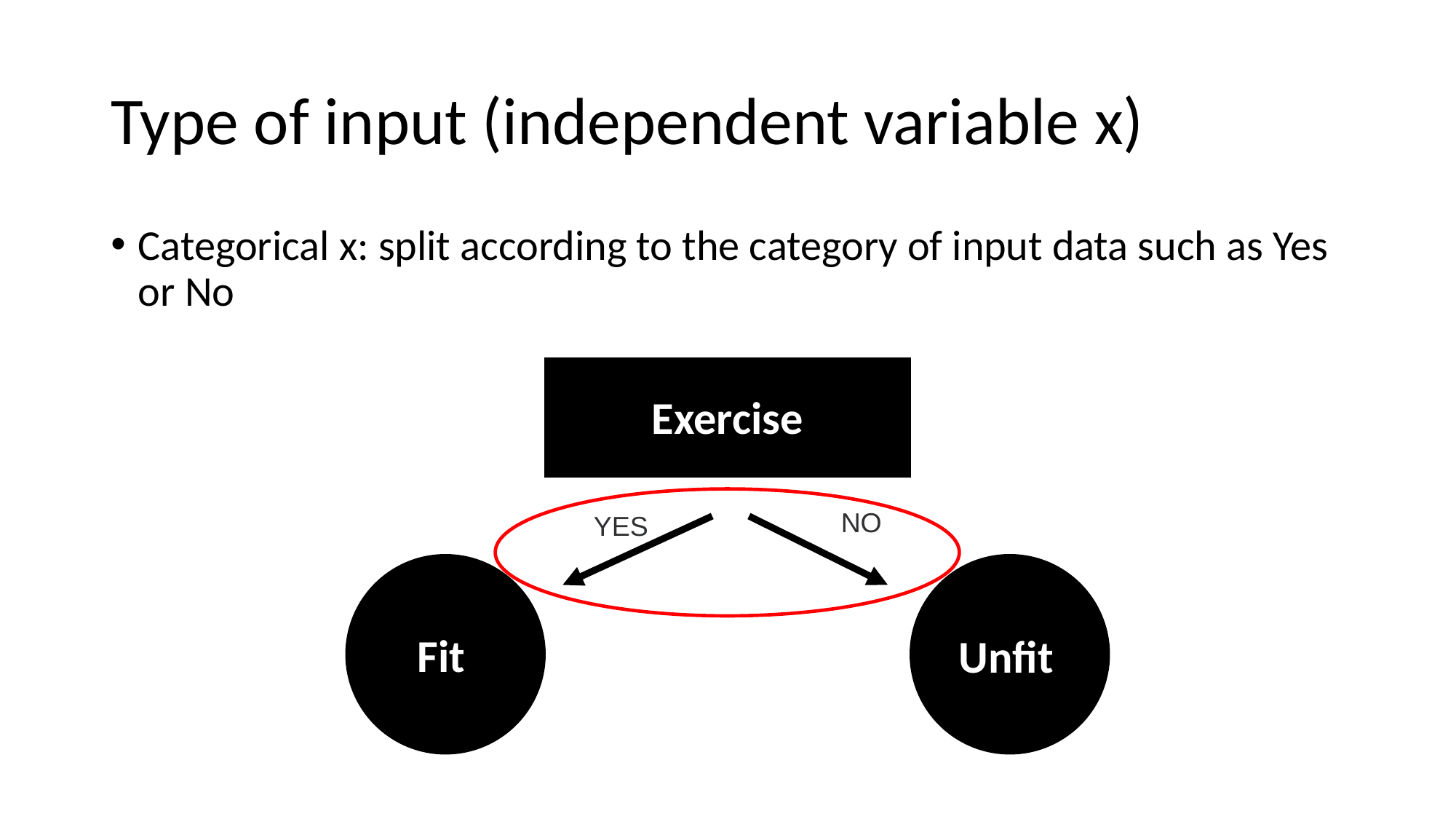

# Type of input (independent variable x)
Categorical x: split according to the category of input data such as Yes or No

Exercise
NO
YES

Fit

Unfit